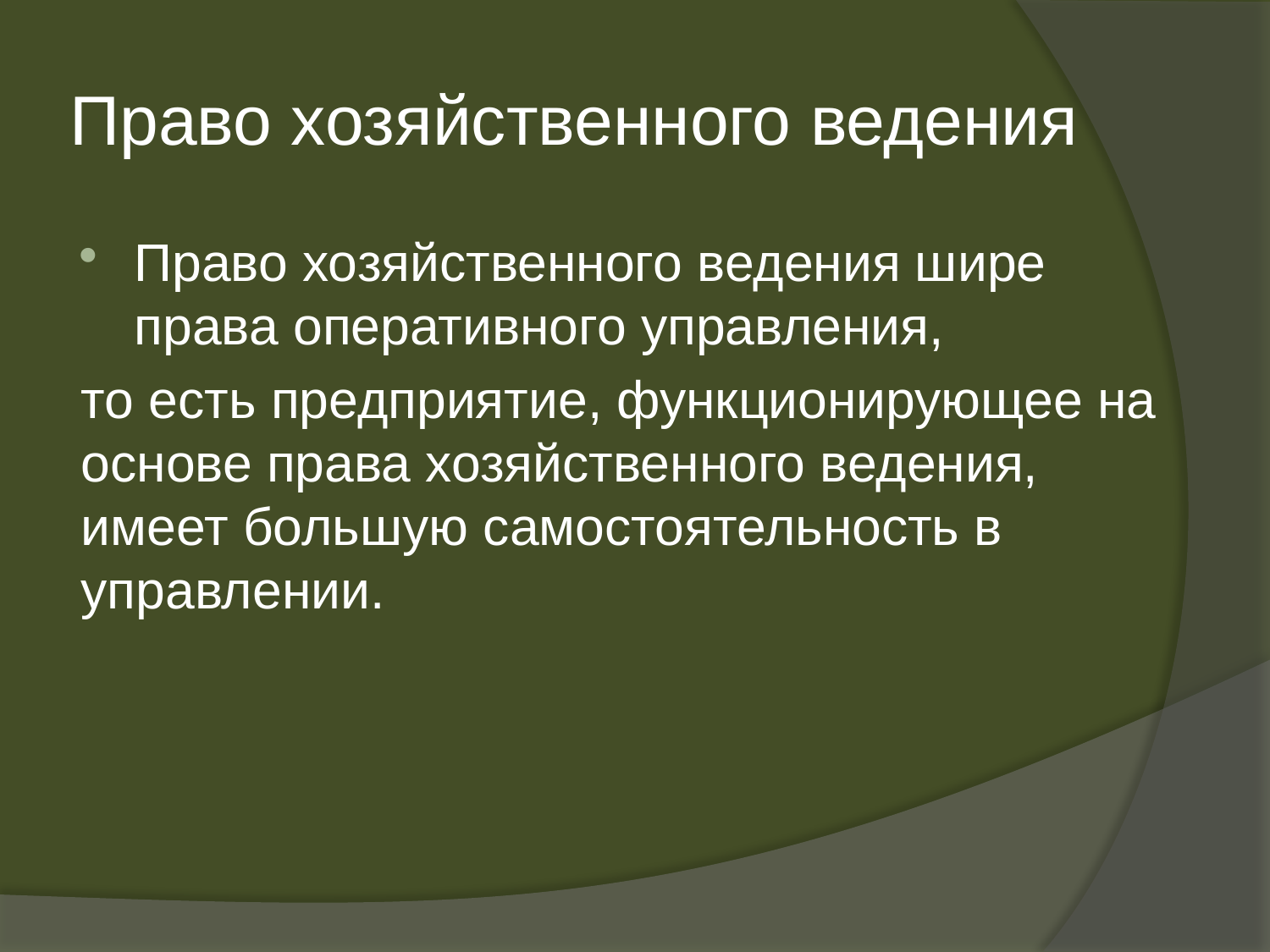

# Право хозяйственного ведения
Право хозяйственного ведения шире права оперативного управления,
то есть предприятие, функционирующее на основе права хозяйственного ведения, имеет большую самостоятельность в управлении.